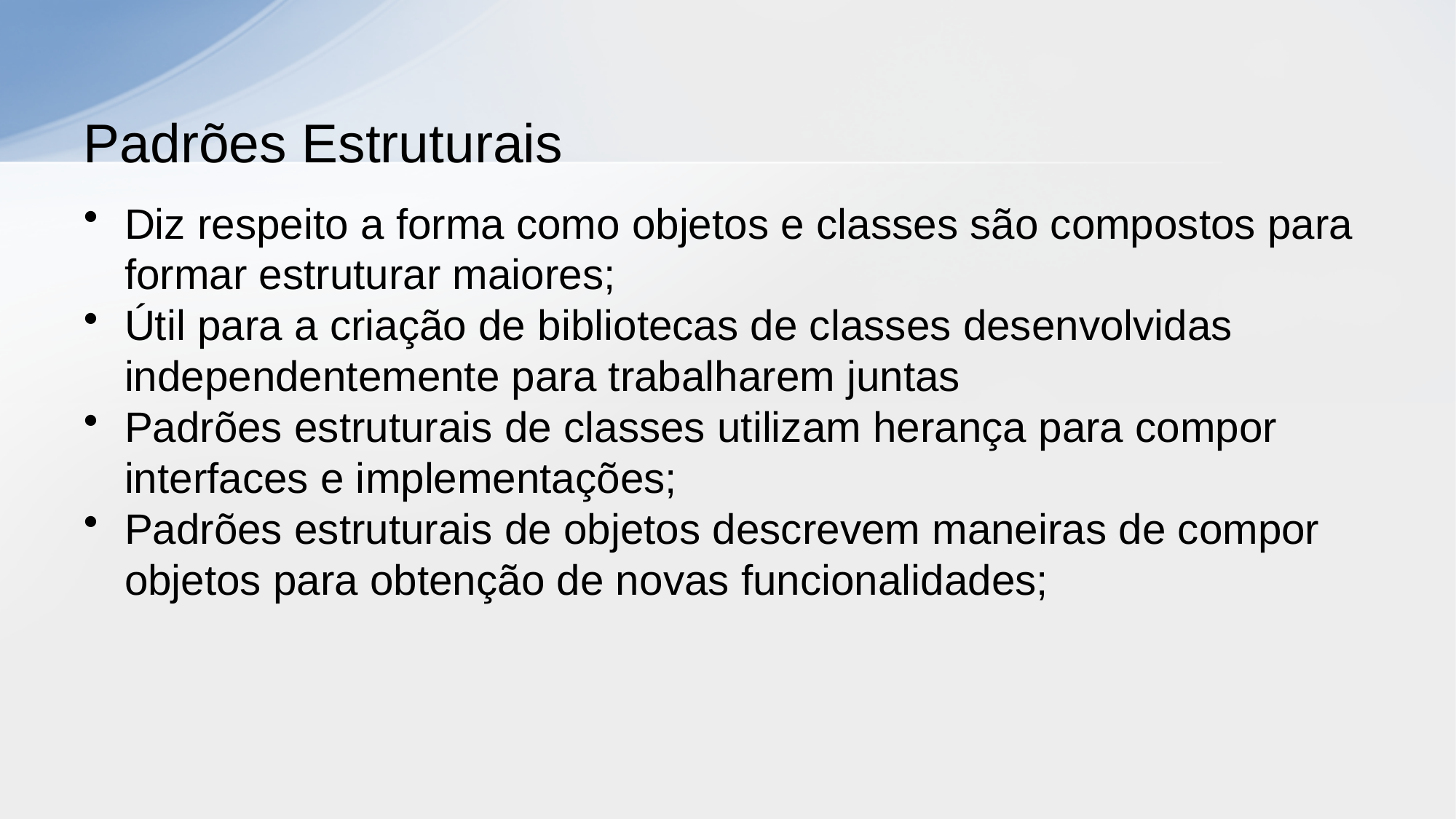

# Padrões Estruturais
Diz respeito a forma como objetos e classes são compostos para formar estruturar maiores;
Útil para a criação de bibliotecas de classes desenvolvidas independentemente para trabalharem juntas
Padrões estruturais de classes utilizam herança para compor interfaces e implementações;
Padrões estruturais de objetos descrevem maneiras de compor objetos para obtenção de novas funcionalidades;